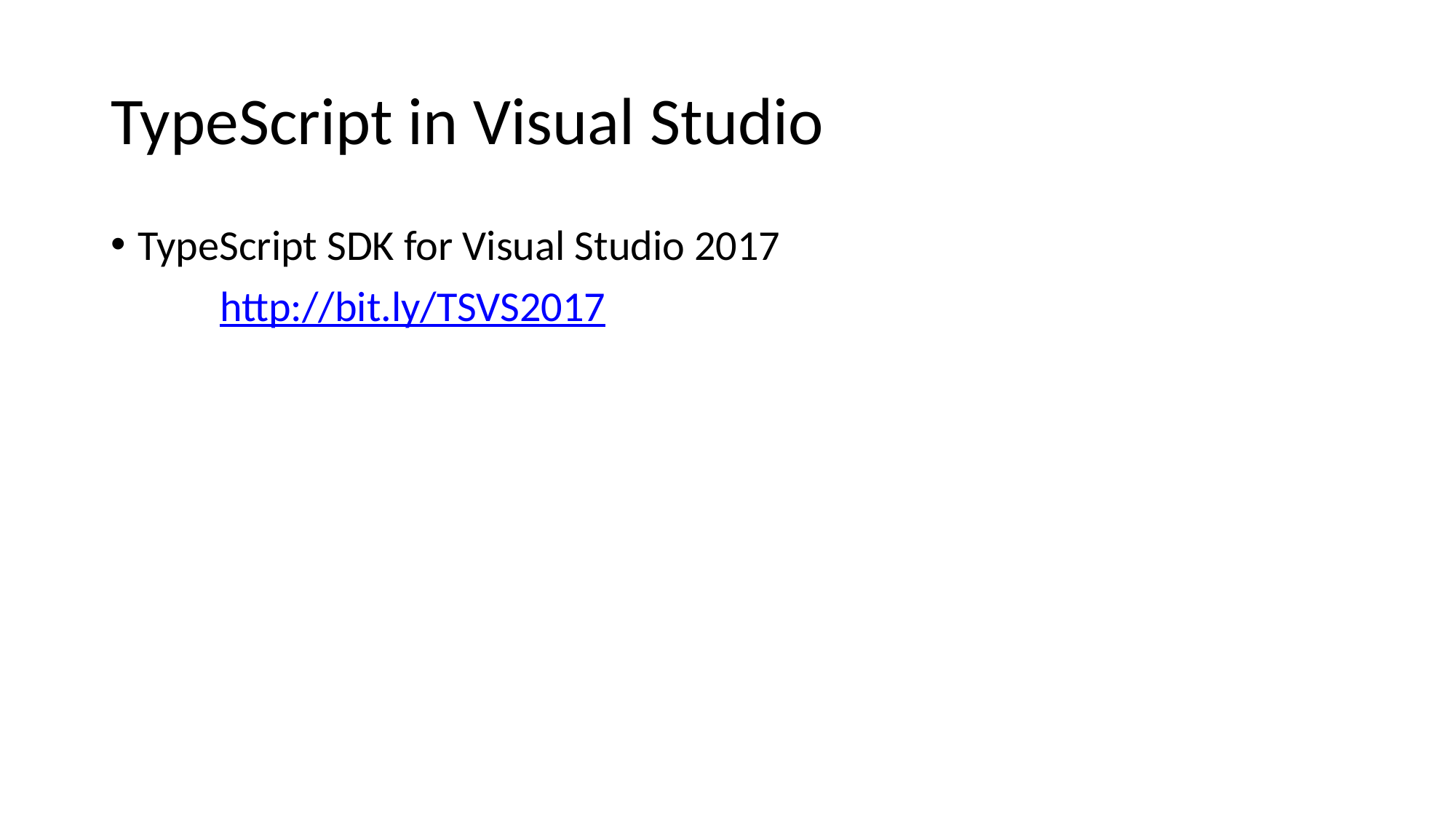

# TypeScript in Visual Studio
TypeScript SDK for Visual Studio 2017
	http://bit.ly/TSVS2017